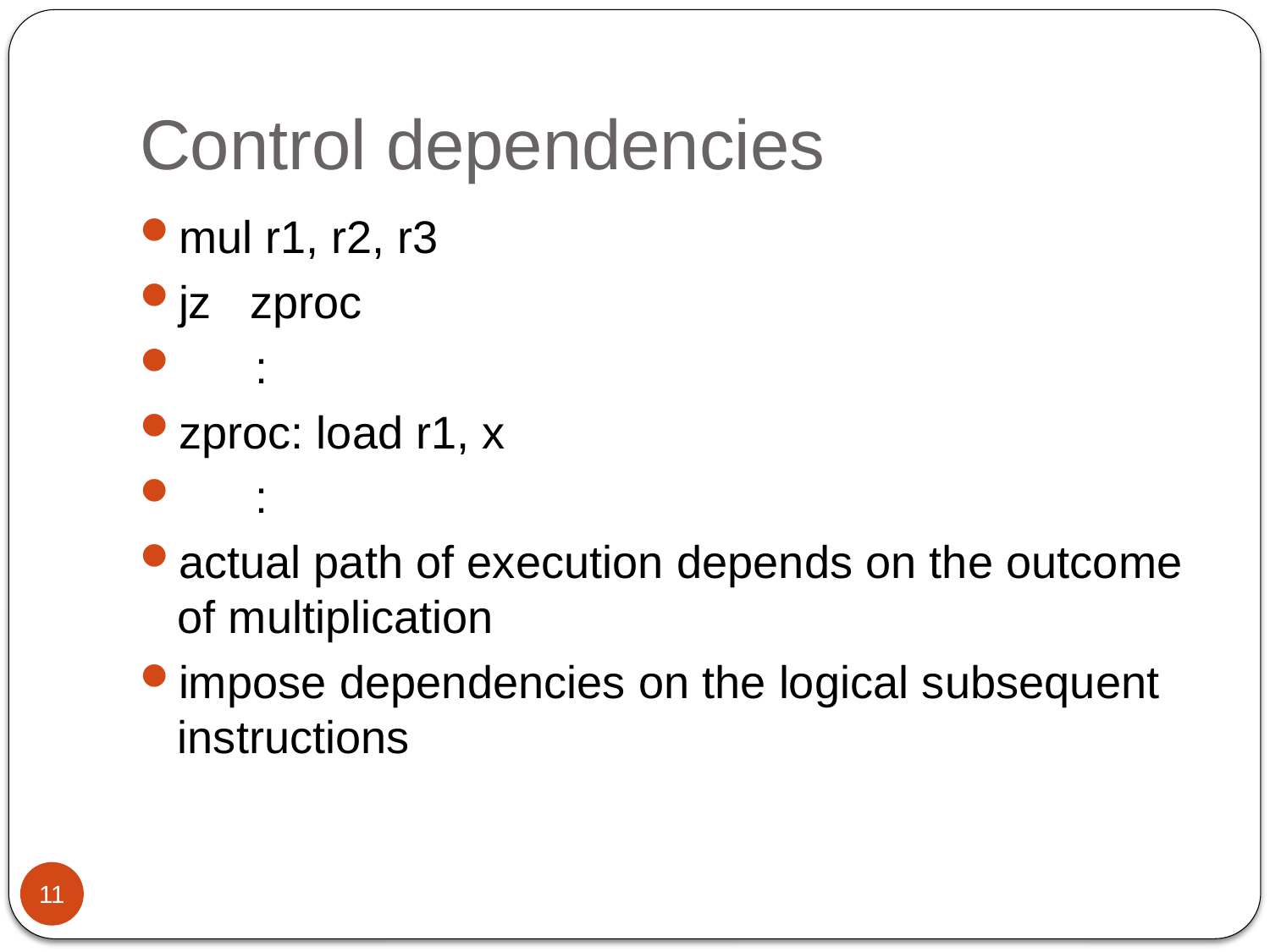

# Control dependencies
mul r1, r2, r3
jz   zproc
      :
zproc: load r1, x
      :
actual path of execution depends on the outcome of multiplication
impose dependencies on the logical subsequent instructions
11